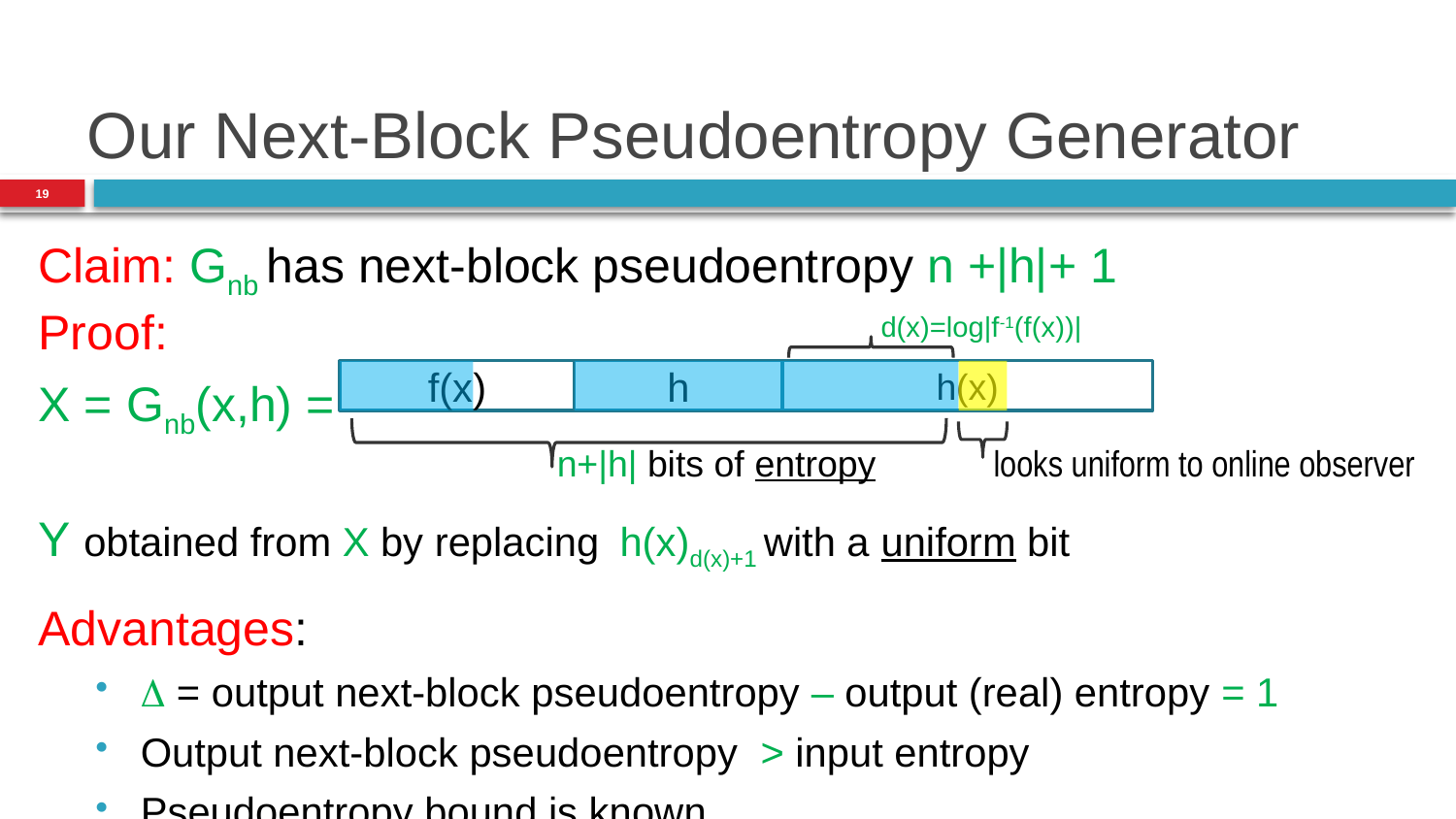

# Our Next-Block Pseudoentropy Generator
19
Claim: Gnb has next-block pseudoentropy n +|h|+ 1
Proof:
X = Gnb(x,h) =

Y obtained from X by replacing  h(x)d(x)+1 with a uniform bit
Advantages:
Δ = output next-block pseudoentropy – output (real) entropy = 1
Output next-block pseudoentropy  > input entropy
Pseudoentropy bound is known

d(x)=log|f-1(f(x))|
f(x)
h
h(x)

  n+|h| bits of entropy

looks uniform to online observer